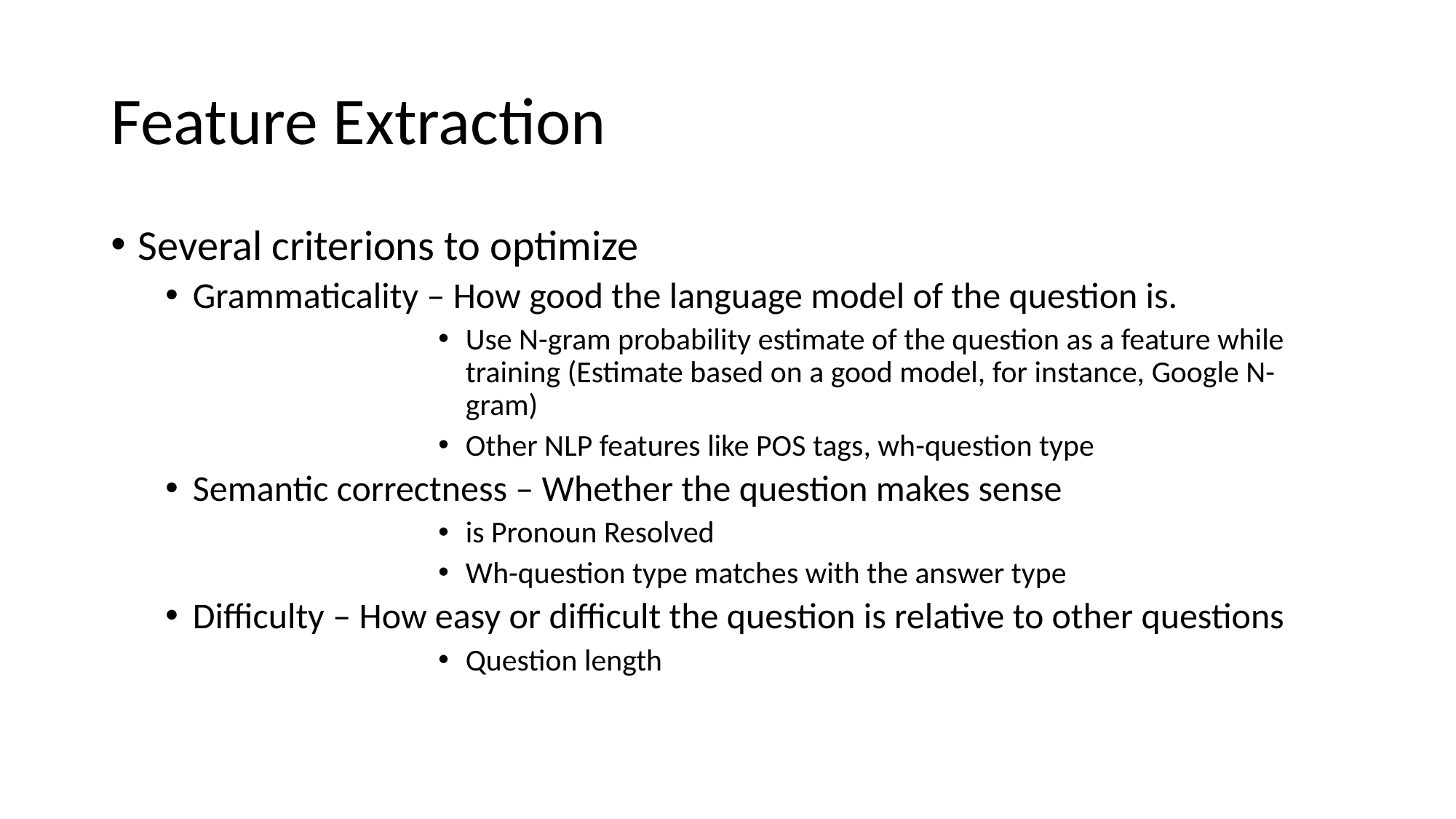

# Feature Extraction
Several criterions to optimize
Grammaticality – How good the language model of the question is.
Use N-gram probability estimate of the question as a feature while training (Estimate based on a good model, for instance, Google N-gram)
Other NLP features like POS tags, wh-question type
Semantic correctness – Whether the question makes sense
is Pronoun Resolved
Wh-question type matches with the answer type
Difficulty – How easy or difficult the question is relative to other questions
Question length